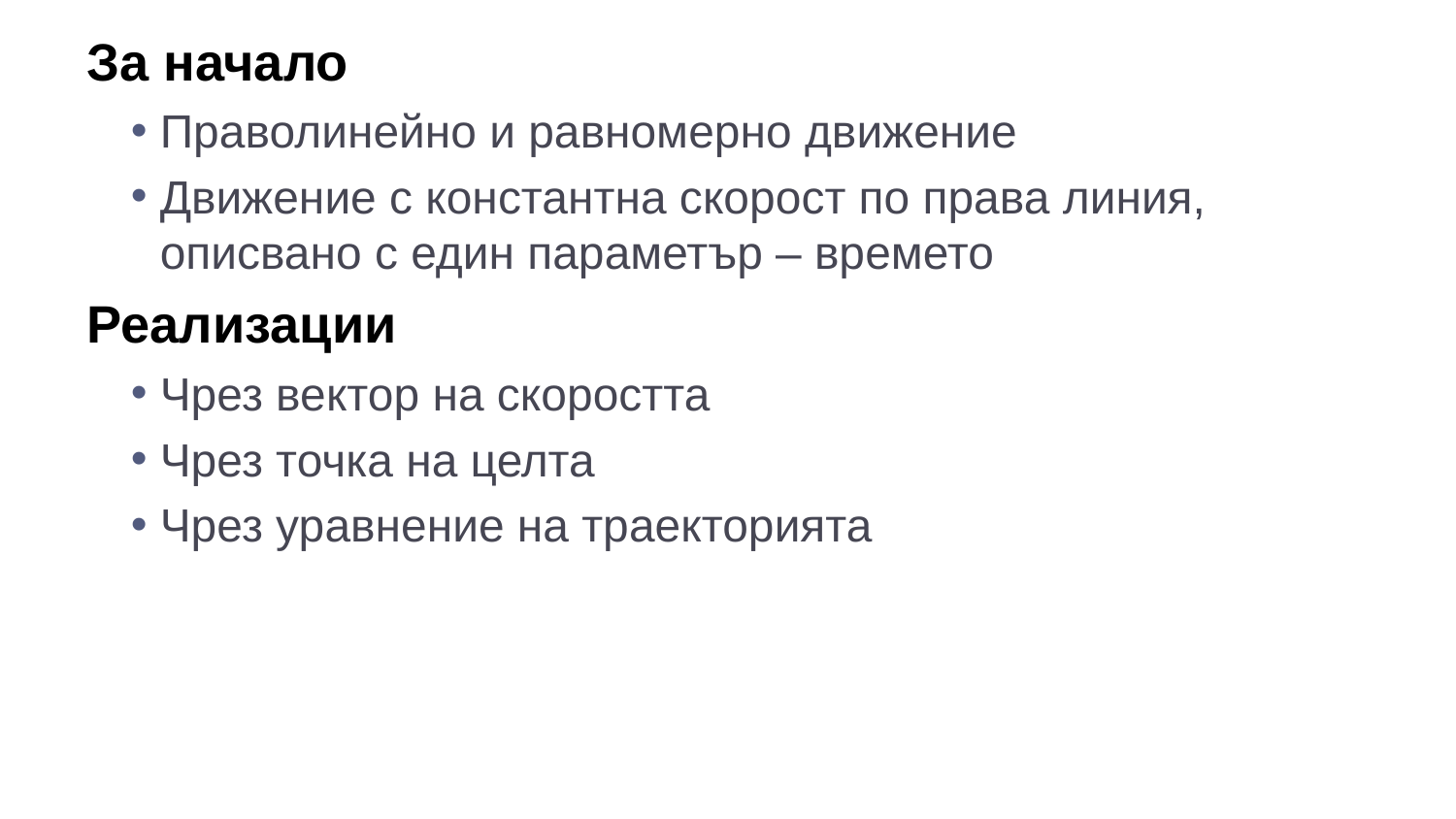

За начало
Праволинейно и равномерно движение
Движение с константна скорост по права линия, описвано с един параметър – времето
Реализации
Чрез вектор на скоростта
Чрез точка на целта
Чрез уравнение на траекторията